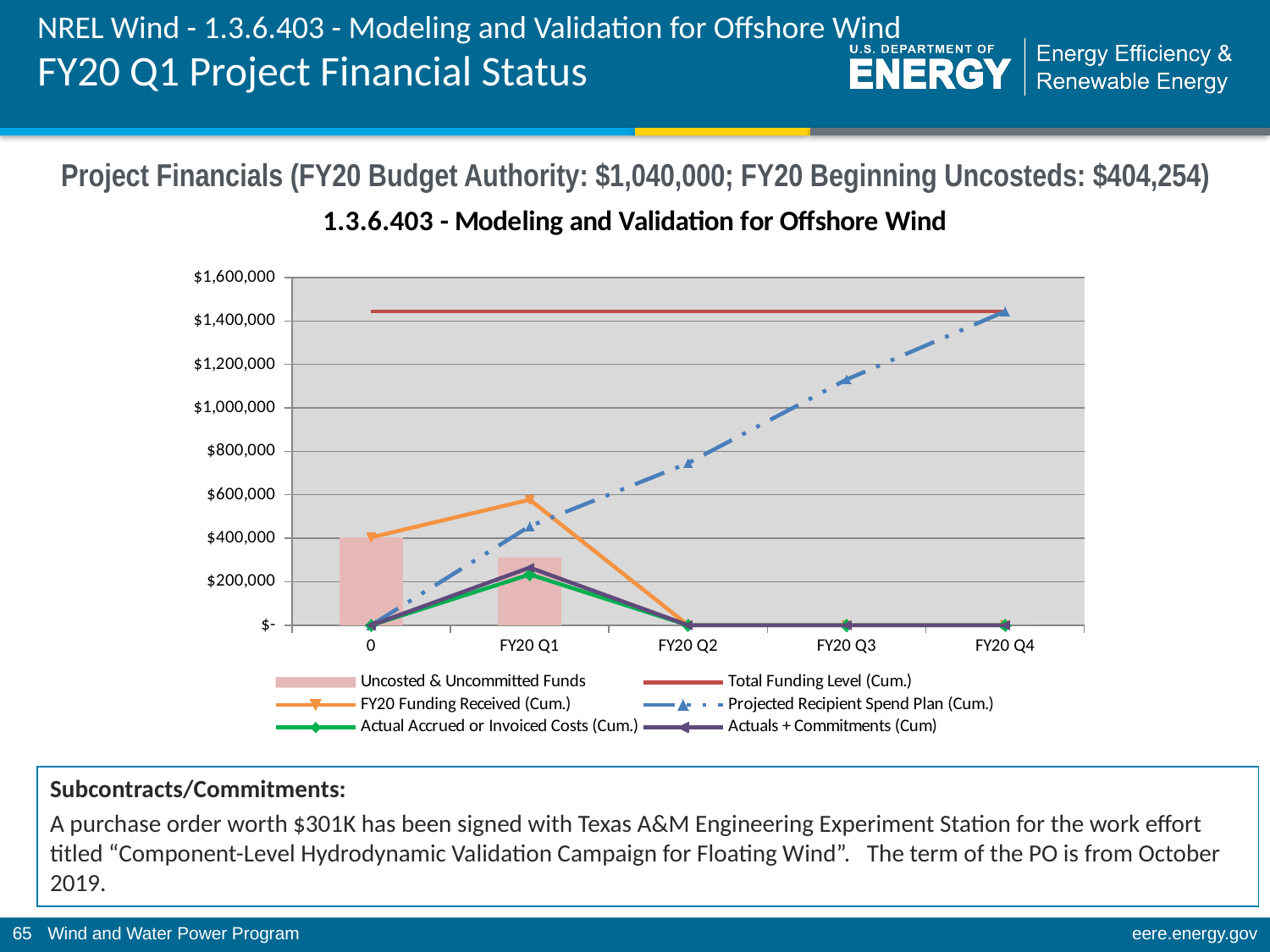

# NREL Wind - 1.3.6.403 - Modeling and Validation for Offshore Wind FY20 Q1 Project Financial Status
Project Financials (FY20 Budget Authority: $1,040,000; FY20 Beginning Uncosteds: $404,254)

### Chart

| Category | Uncosted & Uncommitted Funds | Total Funding Level (Cum.) | FY20 Funding Received (Cum.) | Projected Recipient Spend Plan (Cum.) | Actual Accrued or Invoiced Costs (Cum.) | Actuals + Commitments (Cum) |
|---|---|---|---|---|---|---|
| 0 | 404254.0 | 1444254.0 | 404254.0 | 0.0 | 0.0 | 0.0 |
| FY20 Q1 | 312530.0 | 1444254.0 | 577587.0 | 455498.0 | 233457.0 | 265057.0 |
| FY20 Q2 | 0.0 | 1444254.0 | None | 746096.0 | None | None |
| FY20 Q3 | 0.0 | 1444254.0 | None | 1130556.0 | None | None |
| FY20 Q4 | 0.0 | 1444254.0 | None | 1444254.0 | None | None |
Subcontracts/Commitments:
A purchase order worth $301K has been signed with Texas A&M Engineering Experiment Station for the work effort titled “Component-Level Hydrodynamic Validation Campaign for Floating Wind”.   The term of the PO is from October 2019.